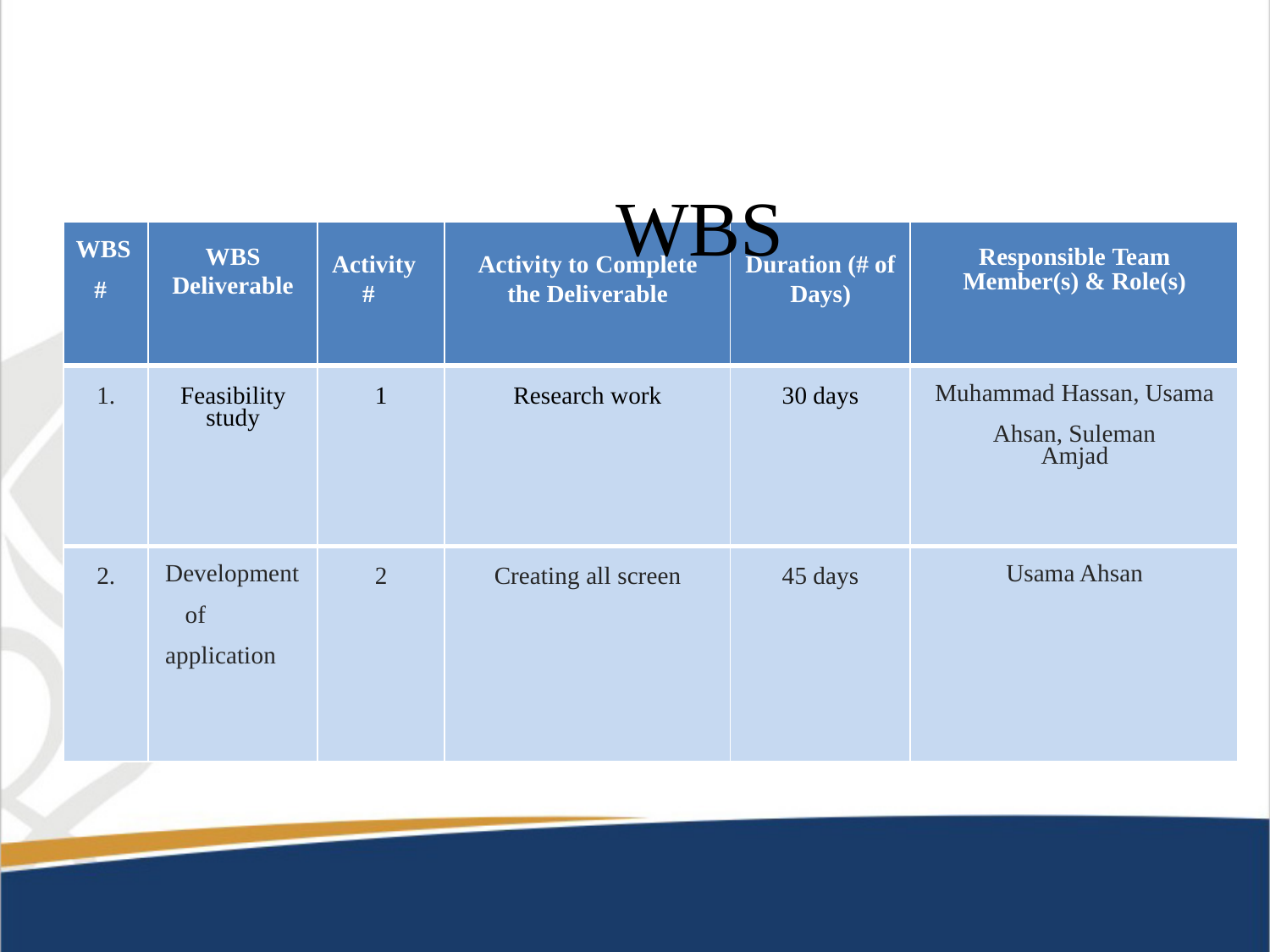

WBS
| WBS # | WBS Deliverable | Activity # | Activity to Complete the Deliverable | Duration (# of Days) | Responsible Team Member(s) & Role(s) |
| --- | --- | --- | --- | --- | --- |
| 1. | Feasibility study | 1 | Research work | 30 days | Muhammad Hassan, Usama Ahsan, Suleman Amjad |
| 2. | Development of application | 2 | Creating all screen | 45 days | Usama Ahsan |